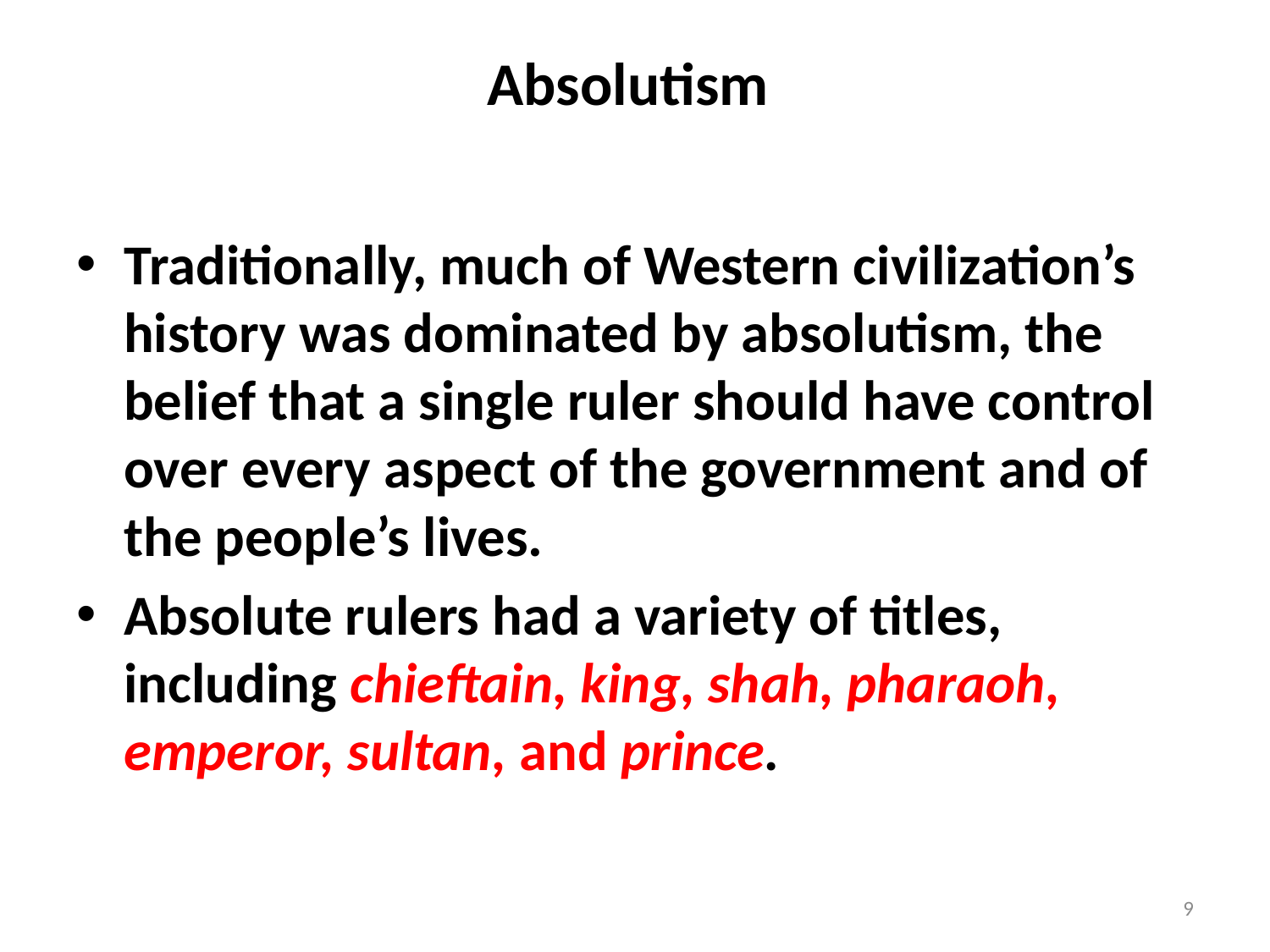

# Absolutism
Traditionally, much of Western civilization’s history was dominated by absolutism, the belief that a single ruler should have control over every aspect of the government and of the people’s lives.
Absolute rulers had a variety of titles, including chieftain, king, shah, pharaoh, emperor, sultan, and prince.
9